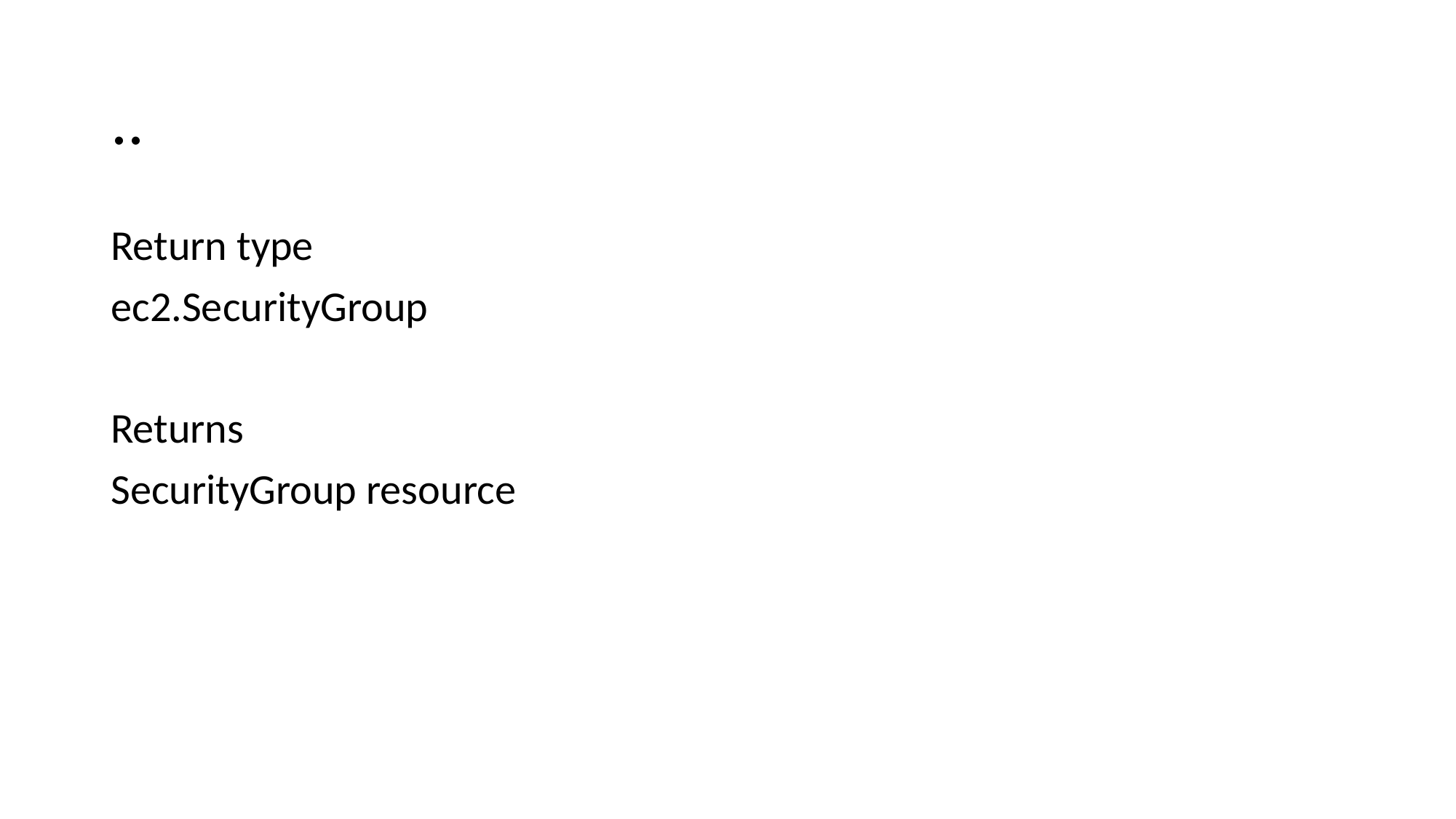

# ..
Return type
ec2.SecurityGroup

Returns
SecurityGroup resource